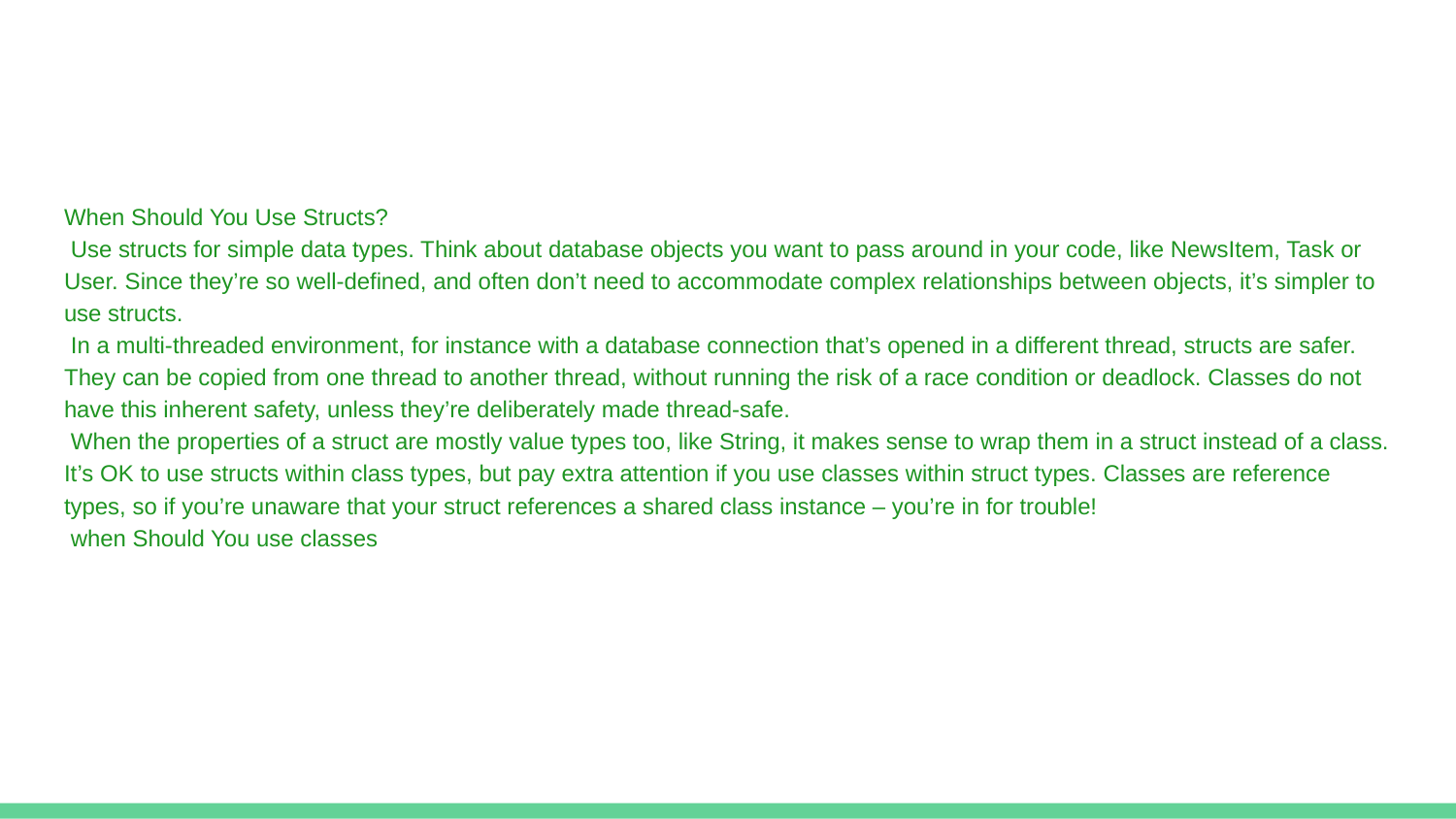

#
When Should You Use Structs?
 Use structs for simple data types. Think about database objects you want to pass around in your code, like NewsItem, Task or User. Since they’re so well-defined, and often don’t need to accommodate complex relationships between objects, it’s simpler to use structs.
 In a multi-threaded environment, for instance with a database connection that’s opened in a different thread, structs are safer. They can be copied from one thread to another thread, without running the risk of a race condition or deadlock. Classes do not have this inherent safety, unless they’re deliberately made thread-safe.
 When the properties of a struct are mostly value types too, like String, it makes sense to wrap them in a struct instead of a class. It’s OK to use structs within class types, but pay extra attention if you use classes within struct types. Classes are reference types, so if you’re unaware that your struct references a shared class instance – you’re in for trouble!
 when Should You use classes